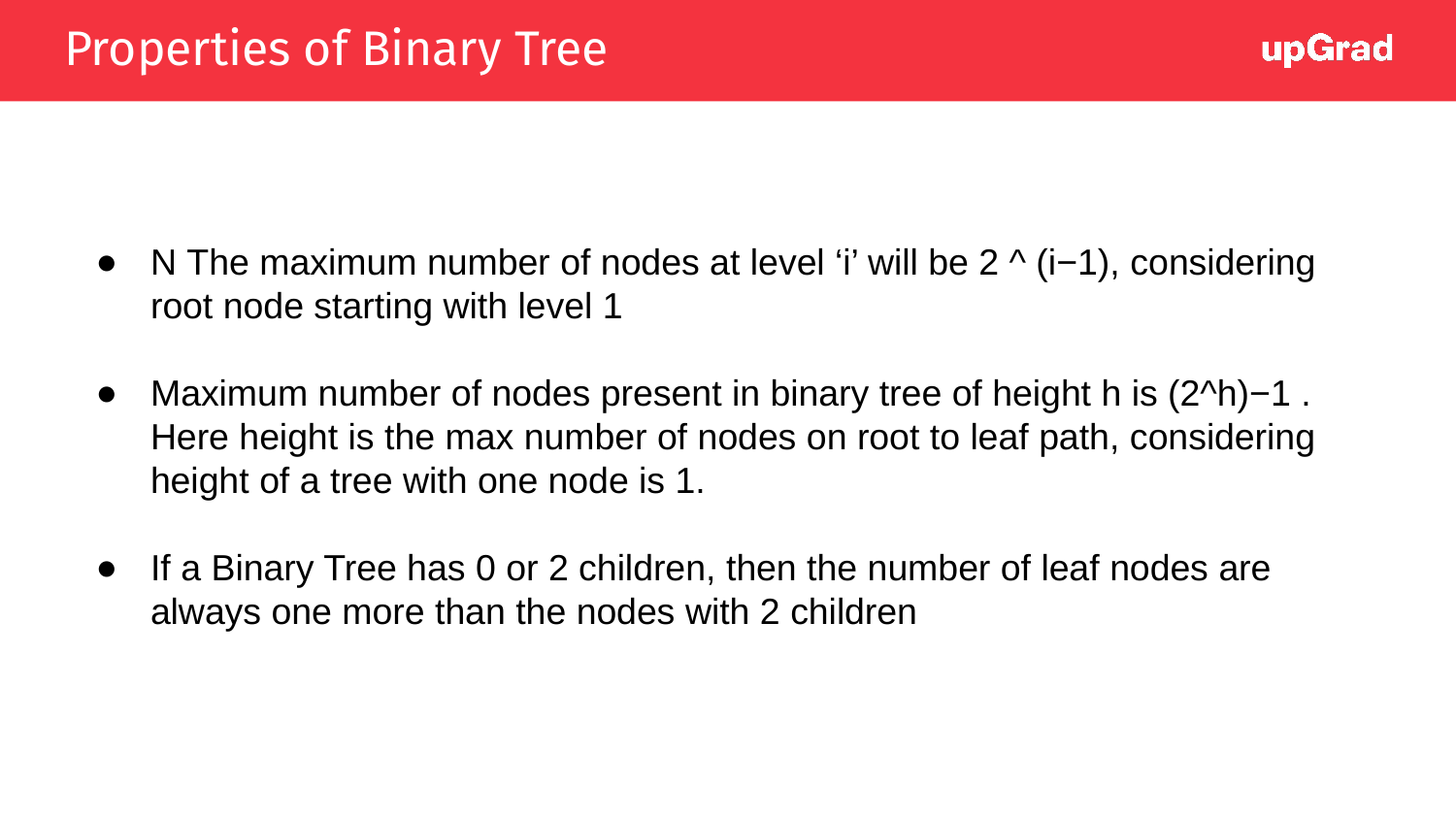

# Properties of Binary Tree

N The maximum number of nodes at level ‘i’ will be 2 ^ (i−1), considering root node starting with level 1

Maximum number of nodes present in binary tree of height h is (2^h)−1 . Here height is the max number of nodes on root to leaf path, considering height of a tree with one node is 1.

If a Binary Tree has 0 or 2 children, then the number of leaf nodes are always one more than the nodes with 2 children